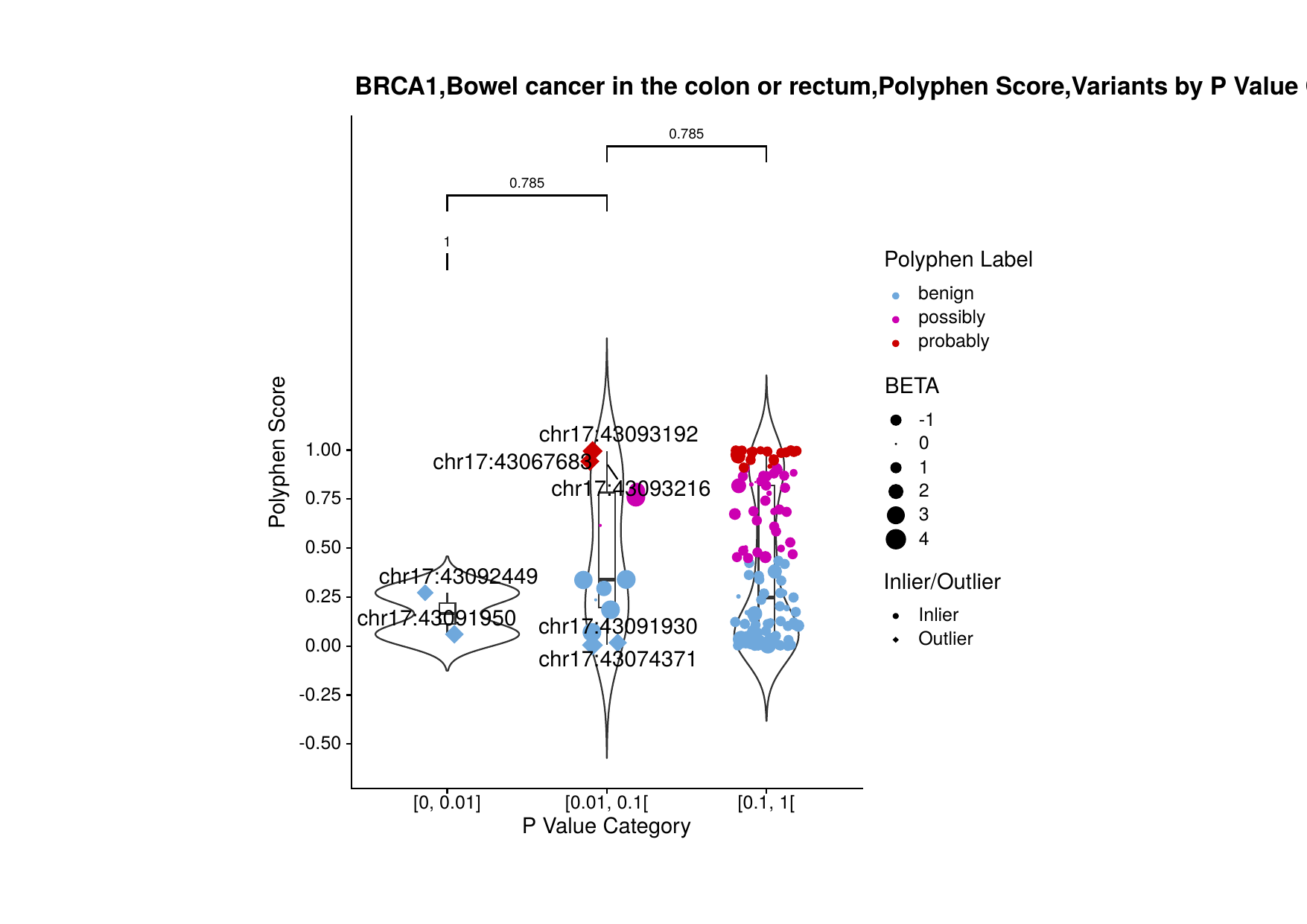

BRCA1,Bowel cancer in the colon or rectum,Polyphen Score,Variants by P Value Category

0.785

0.785

1
Polyphen Label

benign

possibly

probably

BETA
-1

chr17:43093192
0

Polyphen Score

1.00

chr17:43067683

1

chr17:43093216

2

0.75

3

4

0.50

chr17:43092449

Inlier/Outlier

0.25

Inlier

chr17:43091950

chr17:43091930

Outlier

0.00

chr17:43074371
-0.25

-0.50

[0, 0.01]
[0.01, 0.1[
[0.1, 1[
P Value Category